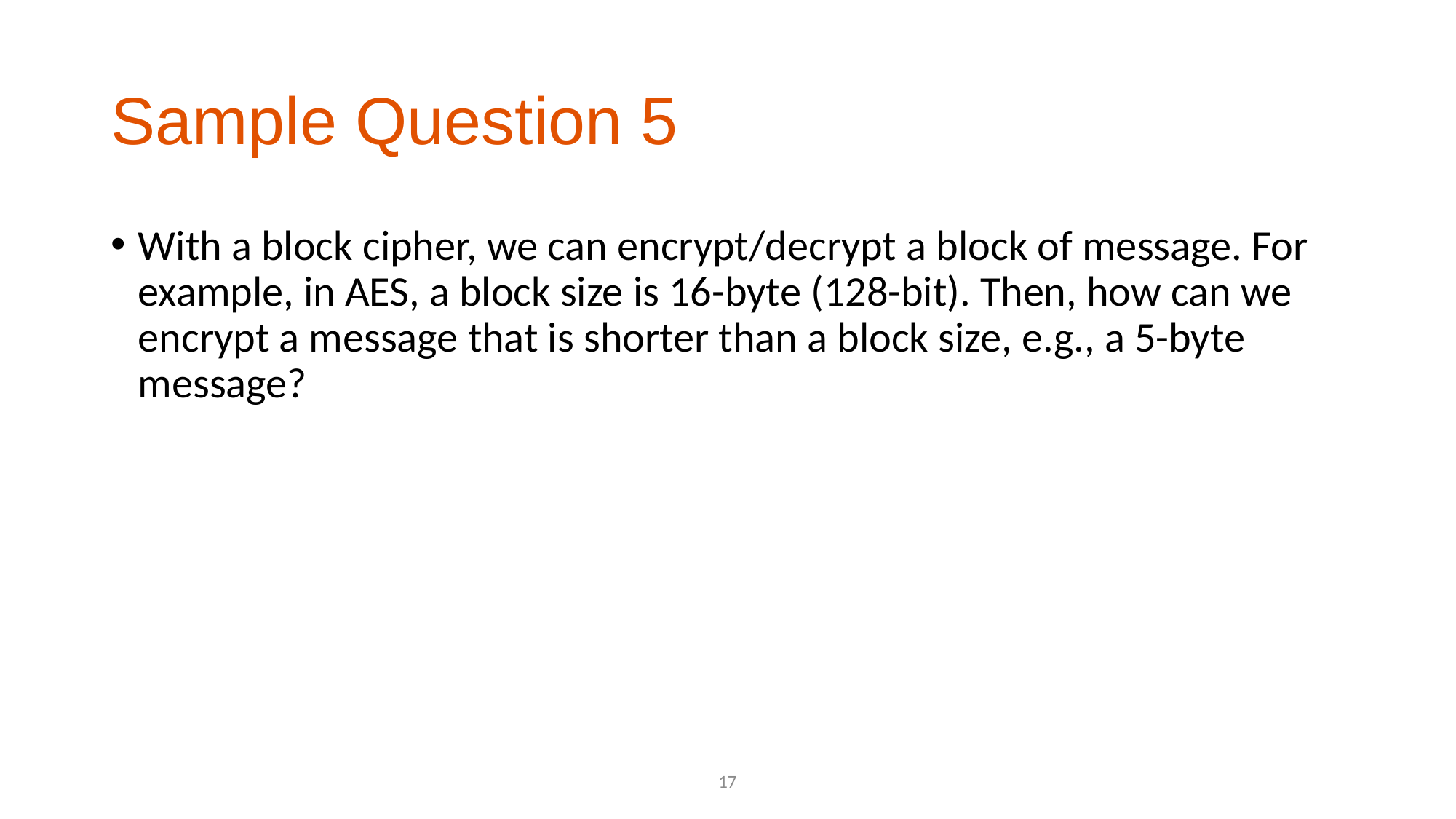

# Sample Question 5
With a block cipher, we can encrypt/decrypt a block of message. For example, in AES, a block size is 16-byte (128-bit). Then, how can we encrypt a message that is shorter than a block size, e.g., a 5-byte message?
17